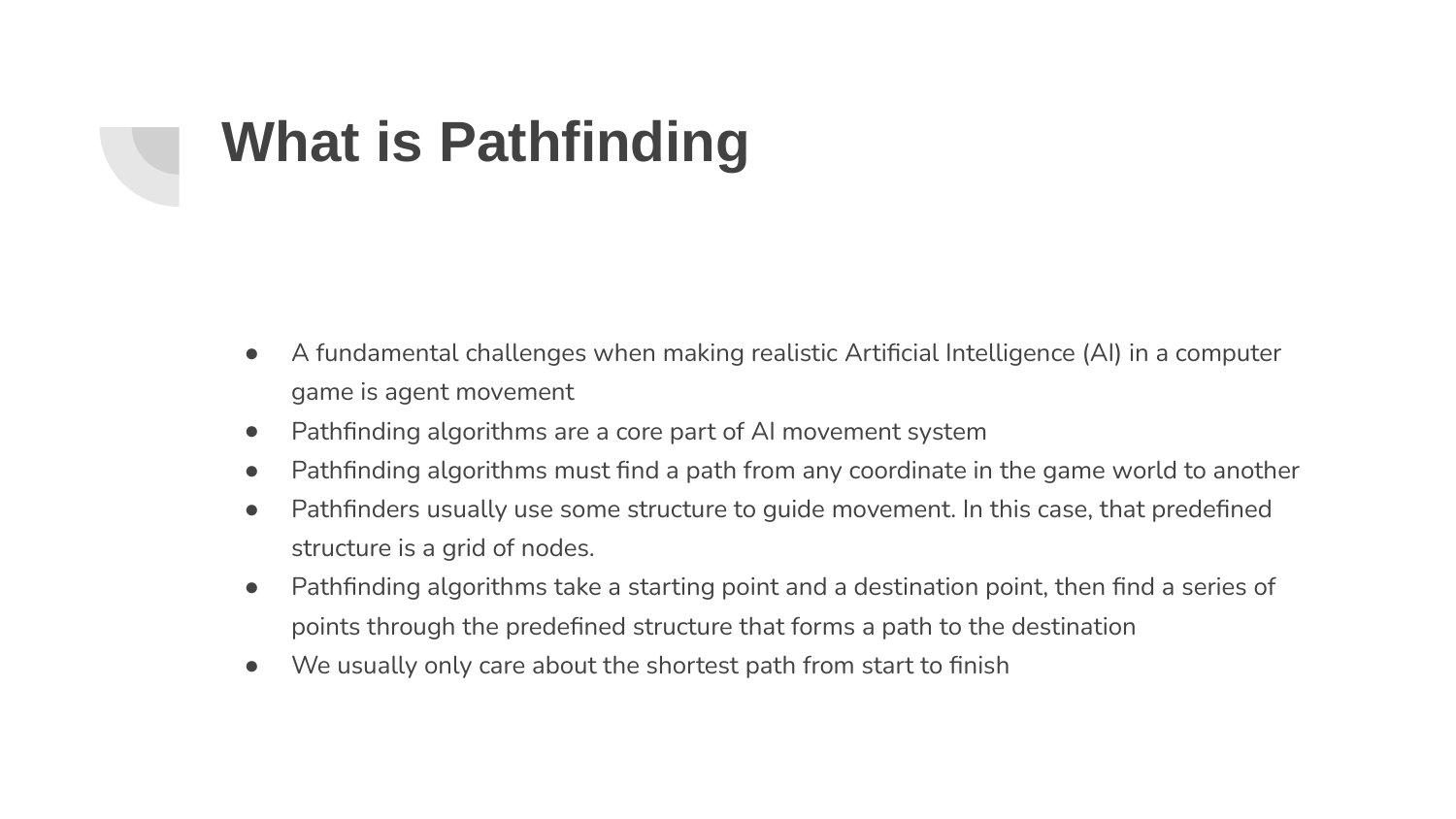

# What is Pathfinding
A fundamental challenges when making realistic Artificial Intelligence (AI) in a computer game is agent movement
Pathfinding algorithms are a core part of AI movement system
Pathfinding algorithms must find a path from any coordinate in the game world to another
Pathfinders usually use some structure to guide movement. In this case, that predefined structure is a grid of nodes.
Pathfinding algorithms take a starting point and a destination point, then find a series of points through the predefined structure that forms a path to the destination
We usually only care about the shortest path from start to finish